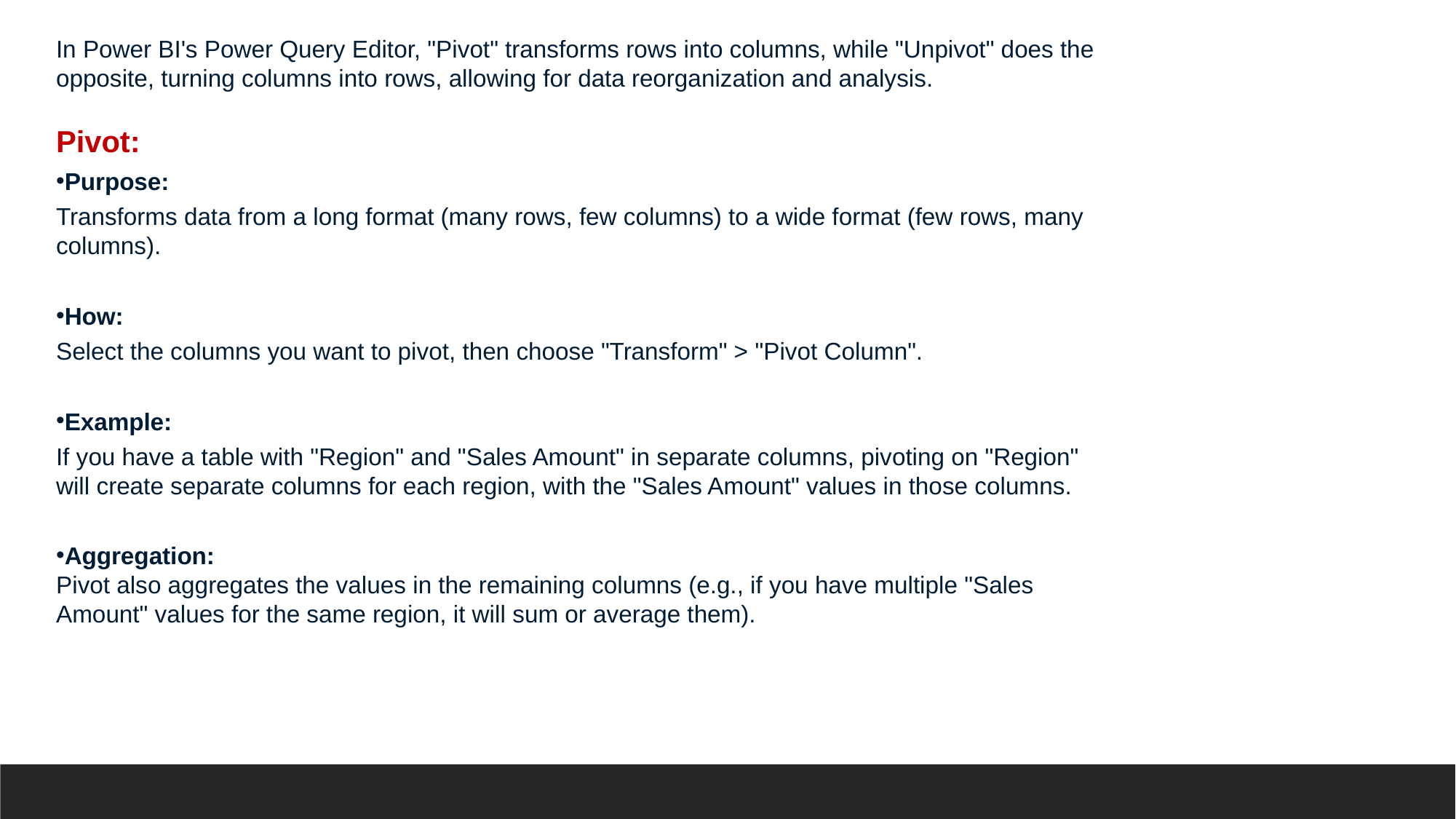

In Power BI's Power Query Editor, "Pivot" transforms rows into columns, while "Unpivot" does the opposite, turning columns into rows, allowing for data reorganization and analysis.
Pivot:
Purpose:
Transforms data from a long format (many rows, few columns) to a wide format (few rows, many columns).

How:
Select the columns you want to pivot, then choose "Transform" > "Pivot Column".

Example:
If you have a table with "Region" and "Sales Amount" in separate columns, pivoting on "Region" will create separate columns for each region, with the "Sales Amount" values in those columns.

Aggregation:
Pivot also aggregates the values in the remaining columns (e.g., if you have multiple "Sales Amount" values for the same region, it will sum or average them).